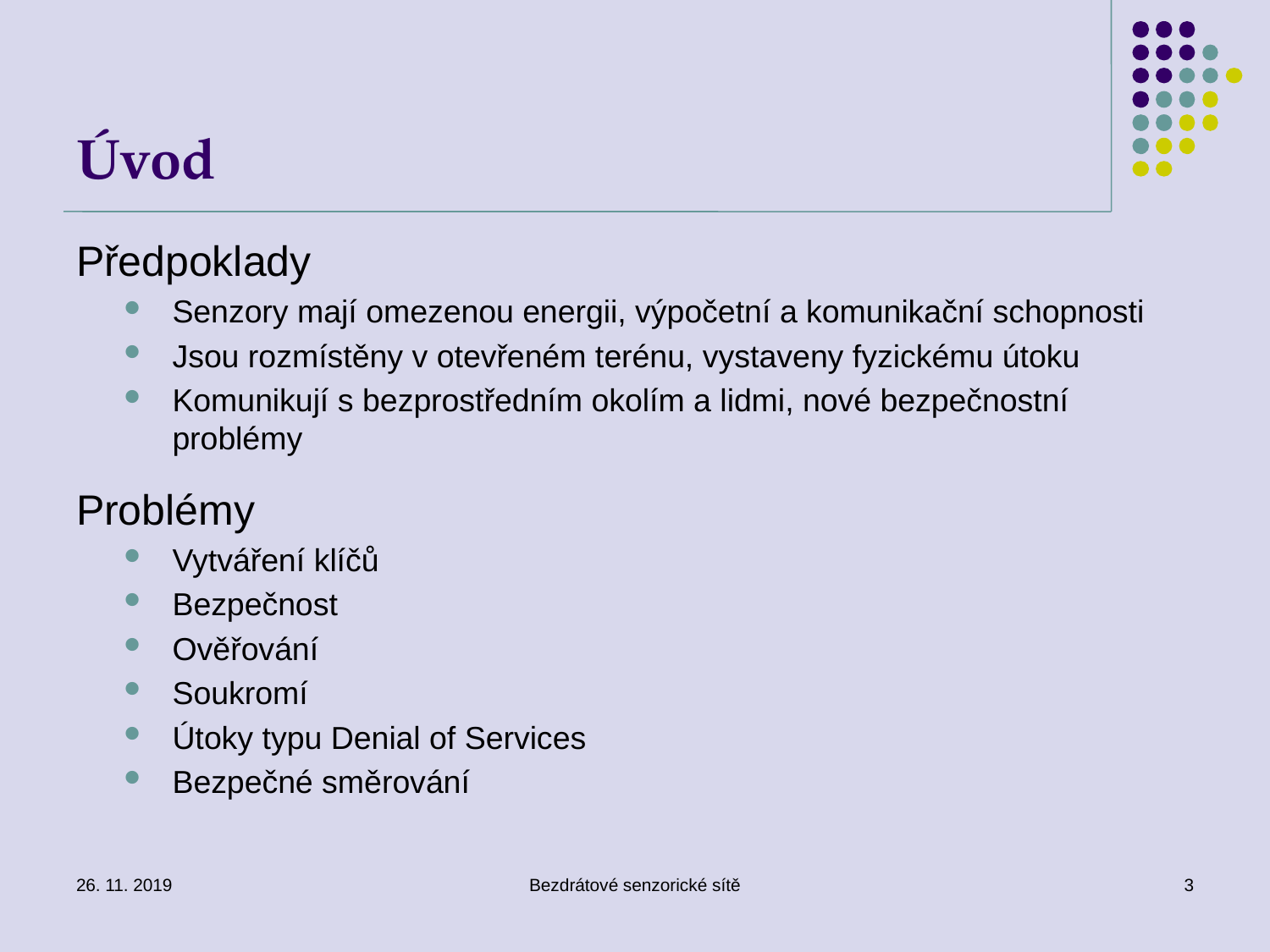

# Úvod
Předpoklady
Senzory mají omezenou energii, výpočetní a komunikační schopnosti
Jsou rozmístěny v otevřeném terénu, vystaveny fyzickému útoku
Komunikují s bezprostředním okolím a lidmi, nové bezpečnostní problémy
Problémy
Vytváření klíčů
Bezpečnost
Ověřování
Soukromí
Útoky typu Denial of Services
Bezpečné směrování
26. 11. 2019
Bezdrátové senzorické sítě
3